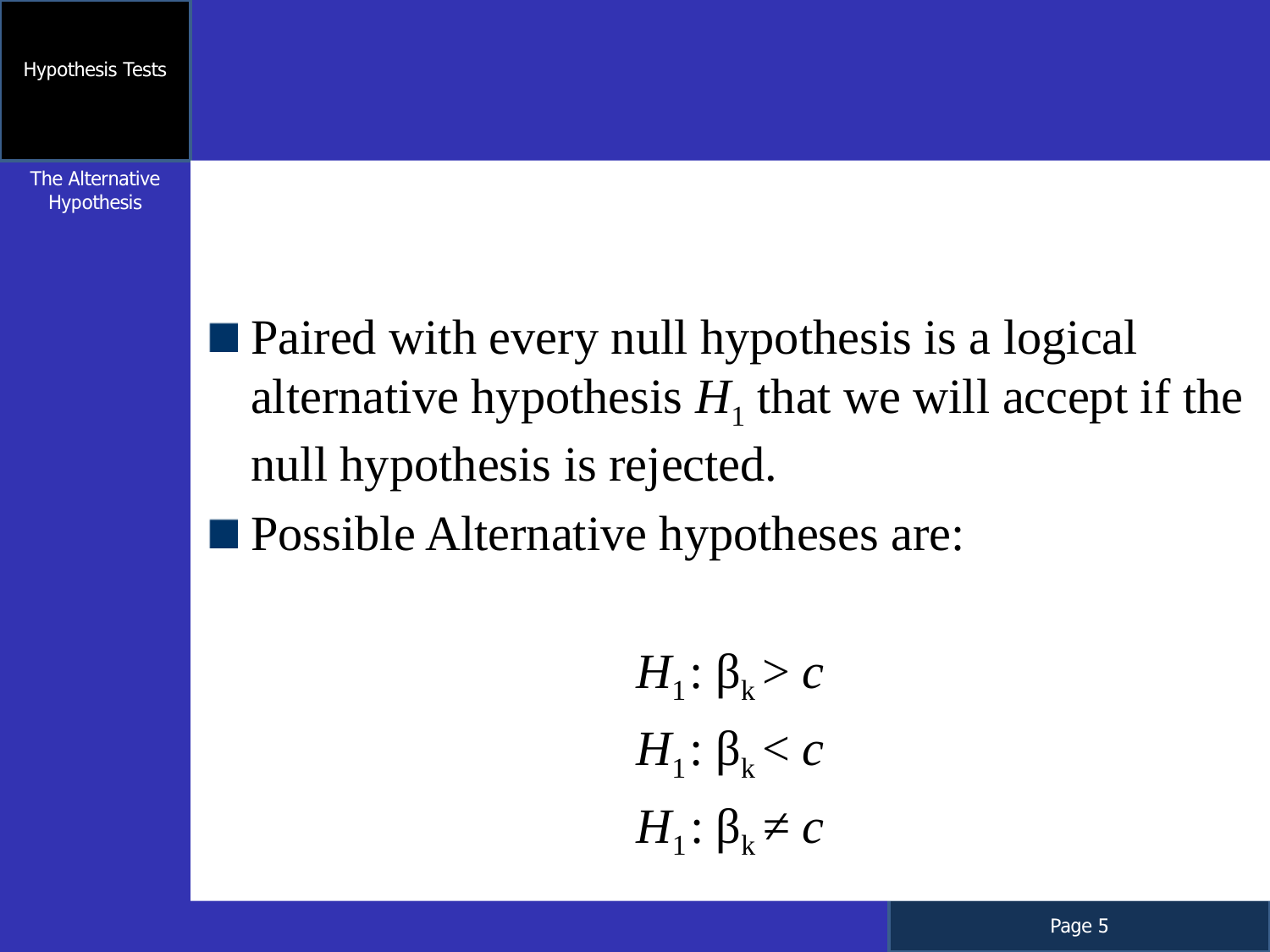

Hypothesis Tests

Paired with every null hypothesis is a logical alternative hypothesis H1 that we will accept if the null hypothesis is rejected.
Possible Alternative hypotheses are:

H1 : βk > c
H1 : βk < c
H1 : βk ≠ c

The Alternative Hypothesis